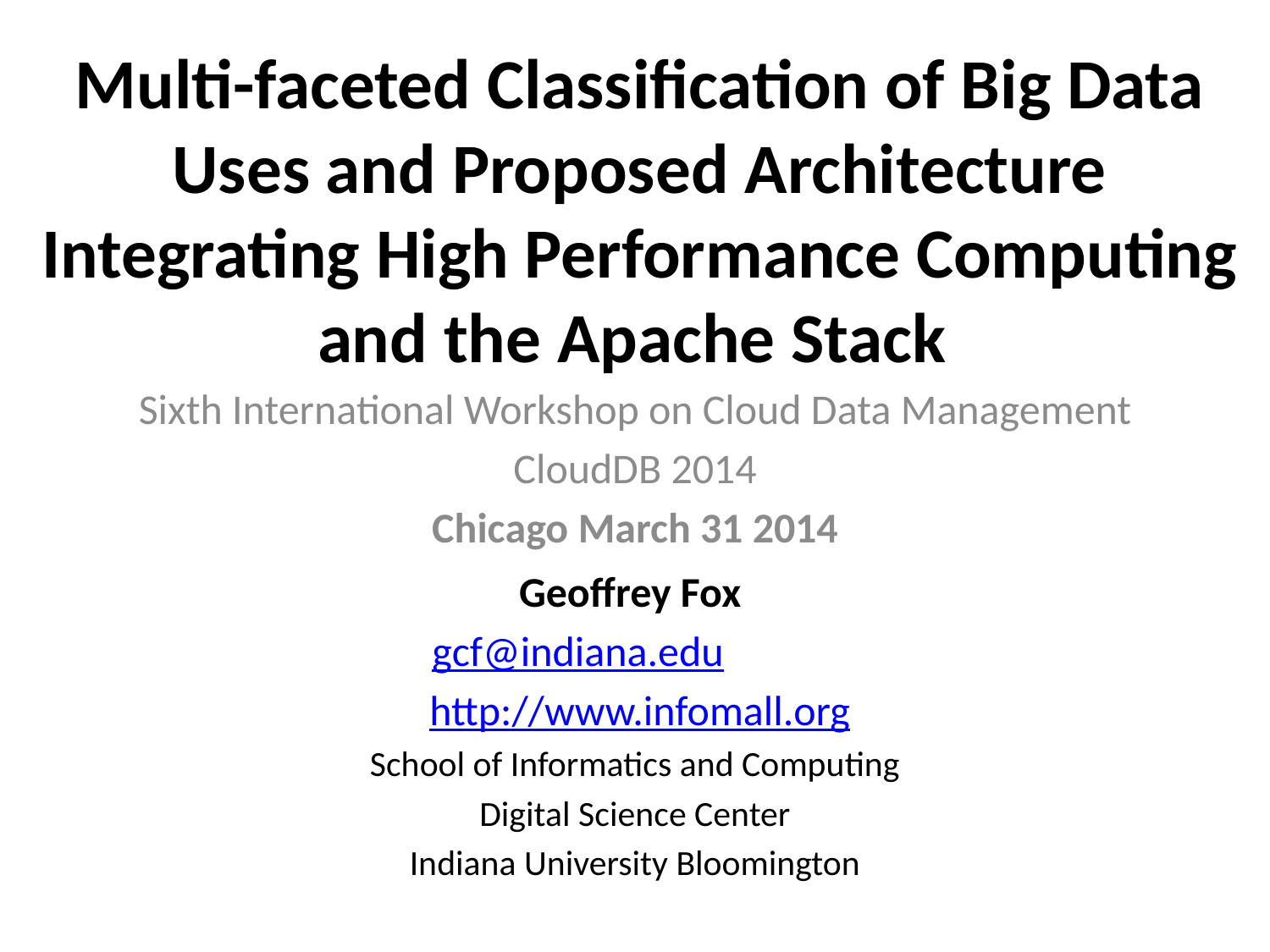

# Multi-faceted Classification of Big Data Uses and Proposed Architecture Integrating High Performance Computing and the Apache Stack
Sixth International Workshop on Cloud Data Management
CloudDB 2014
Chicago March 31 2014
Geoffrey Fox
gcf@indiana.edu
 http://www.infomall.org
School of Informatics and Computing
Digital Science Center
Indiana University Bloomington